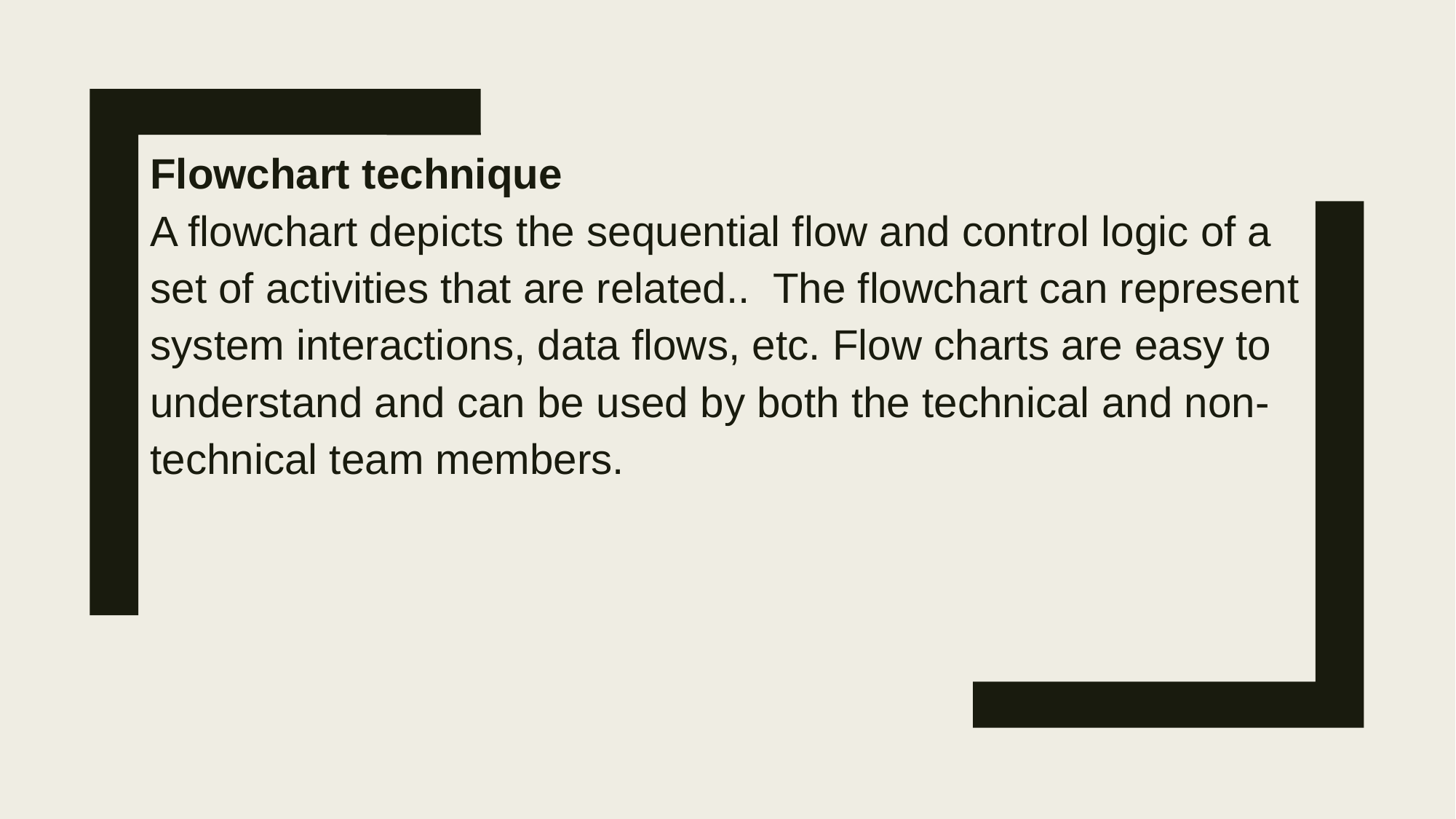

Flowchart technique
A flowchart depicts the sequential flow and control logic of a set of activities that are related..  The flowchart can represent system interactions, data flows, etc. Flow charts are easy to understand and can be used by both the technical and non-technical team members.